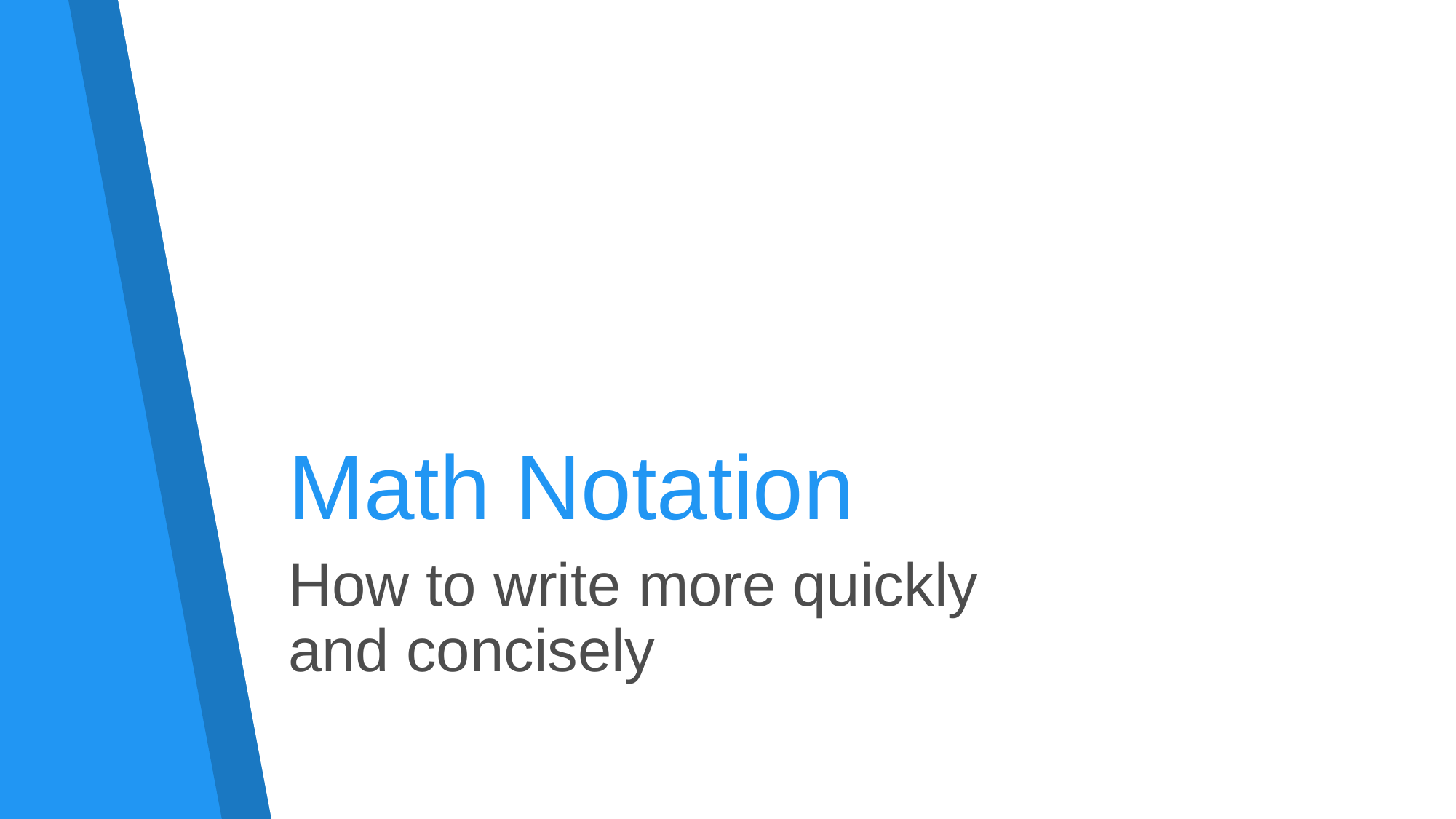

# Math Notation
How to write more quickly
and concisely